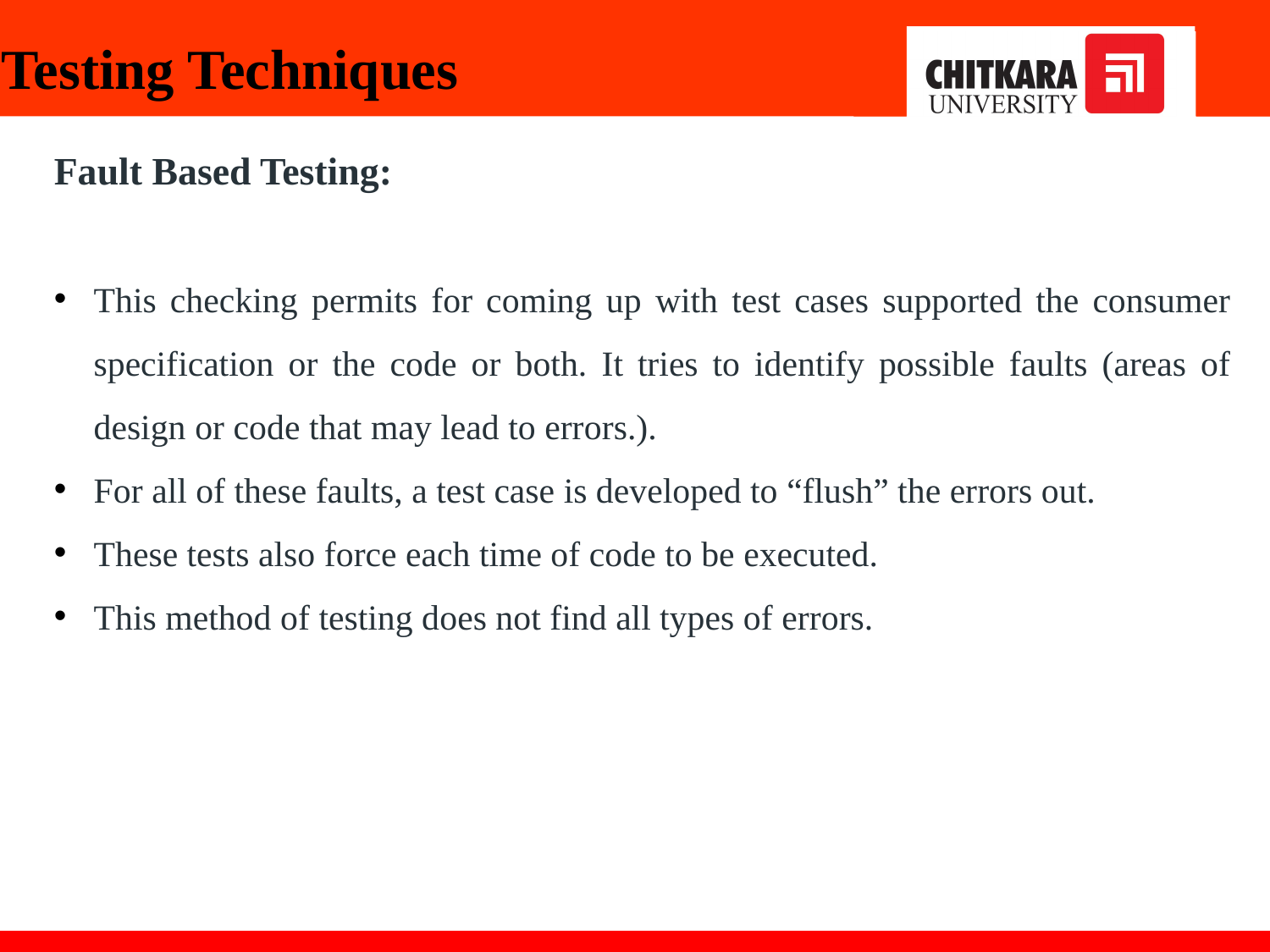

Testing Techniques
Fault Based Testing:

This checking permits for coming up with test cases supported the consumer specification or the code or both. It tries to identify possible faults (areas of design or code that may lead to errors.).
For all of these faults, a test case is developed to “flush” the errors out.
These tests also force each time of code to be executed.
This method of testing does not find all types of errors.